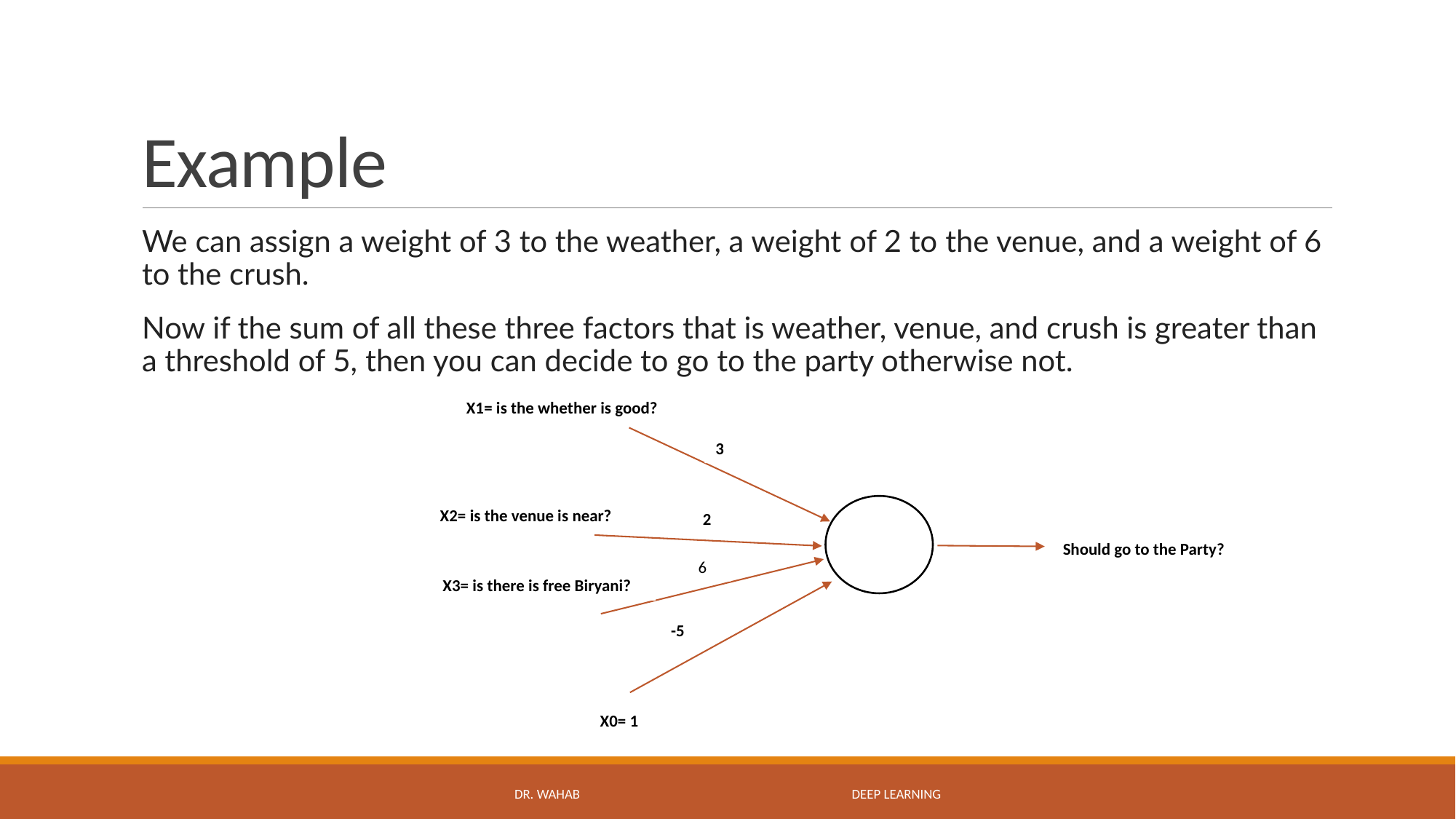

# Example
We can assign a weight of 3 to the weather, a weight of 2 to the venue, and a weight of 6 to the crush.
Now if the sum of all these three factors that is weather, venue, and crush is greater than a threshold of 5, then you can decide to go to the party otherwise not.
X1= is the whether is good?
3

X2= is the venue is near?
2
Should go to the Party?
6
X3= is there is free Biryani?
-5
X0= 1
DR. WAHAB                                                                                        Deep Learning